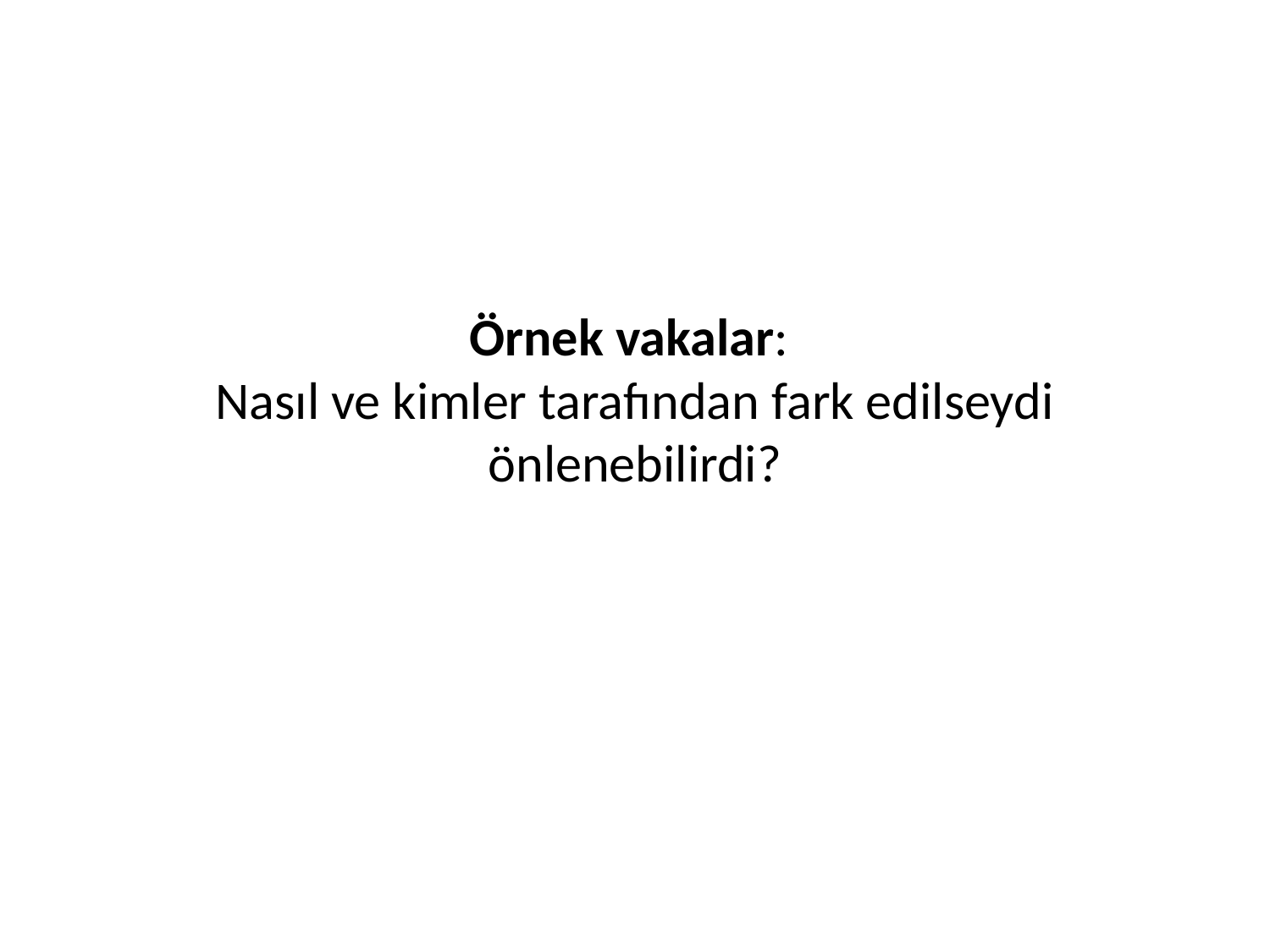

# Örnek vakalar: Nasıl ve kimler tarafından fark edilseydi önlenebilirdi?